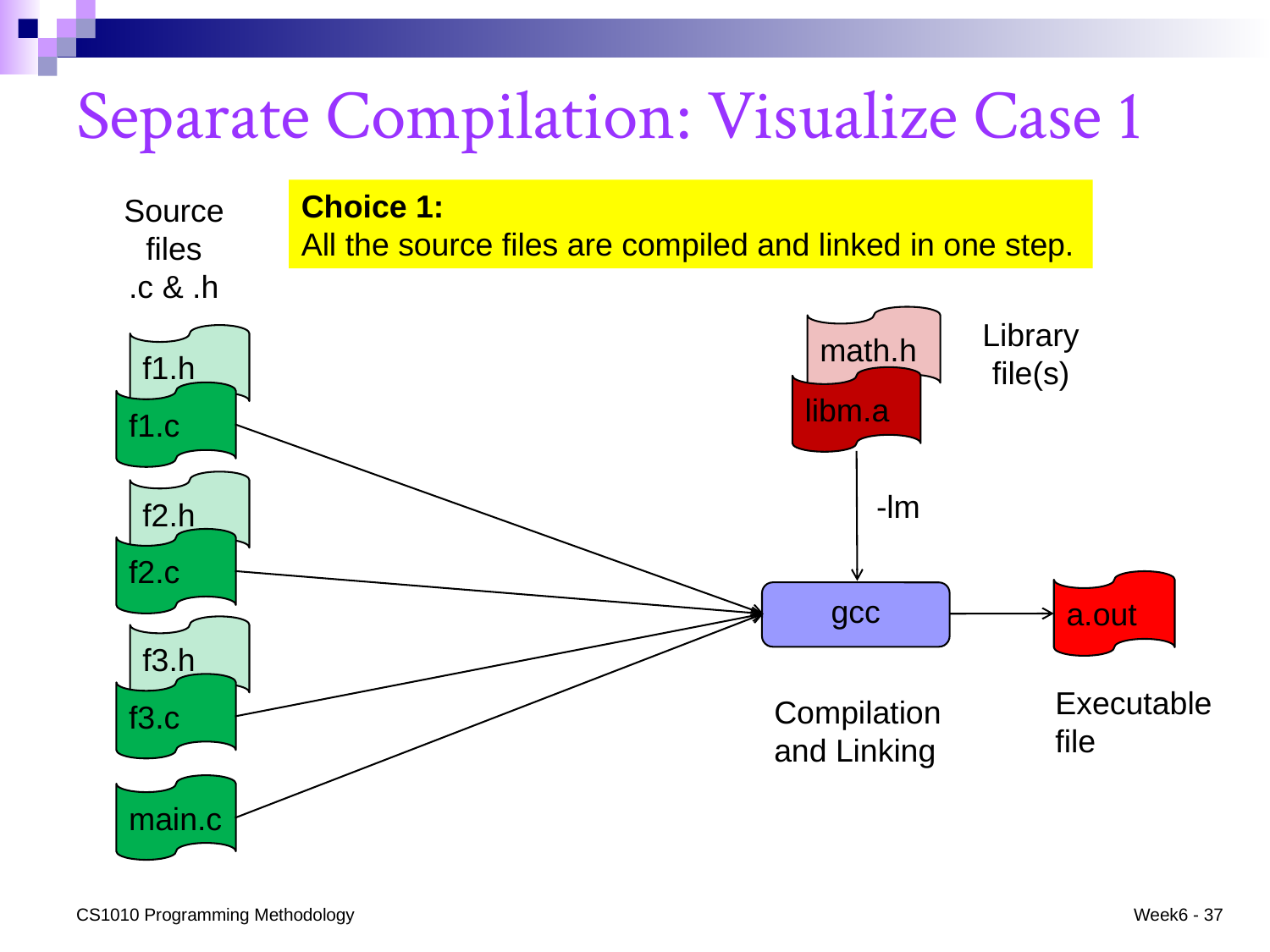

# Separate Compilation: Visualize Case 1
Choice 1:
All the source files are compiled and linked in one step.
Source
files
.c & .h
math.h
Library
file(s)
f1.h
libm.a
f1.c
f2.h
-lm
f2.c
a.out
gcc
f3.h
f3.c
Executable
file
Compilation
and Linking
main.c
CS1010 Programming Methodology
Week6 - 37